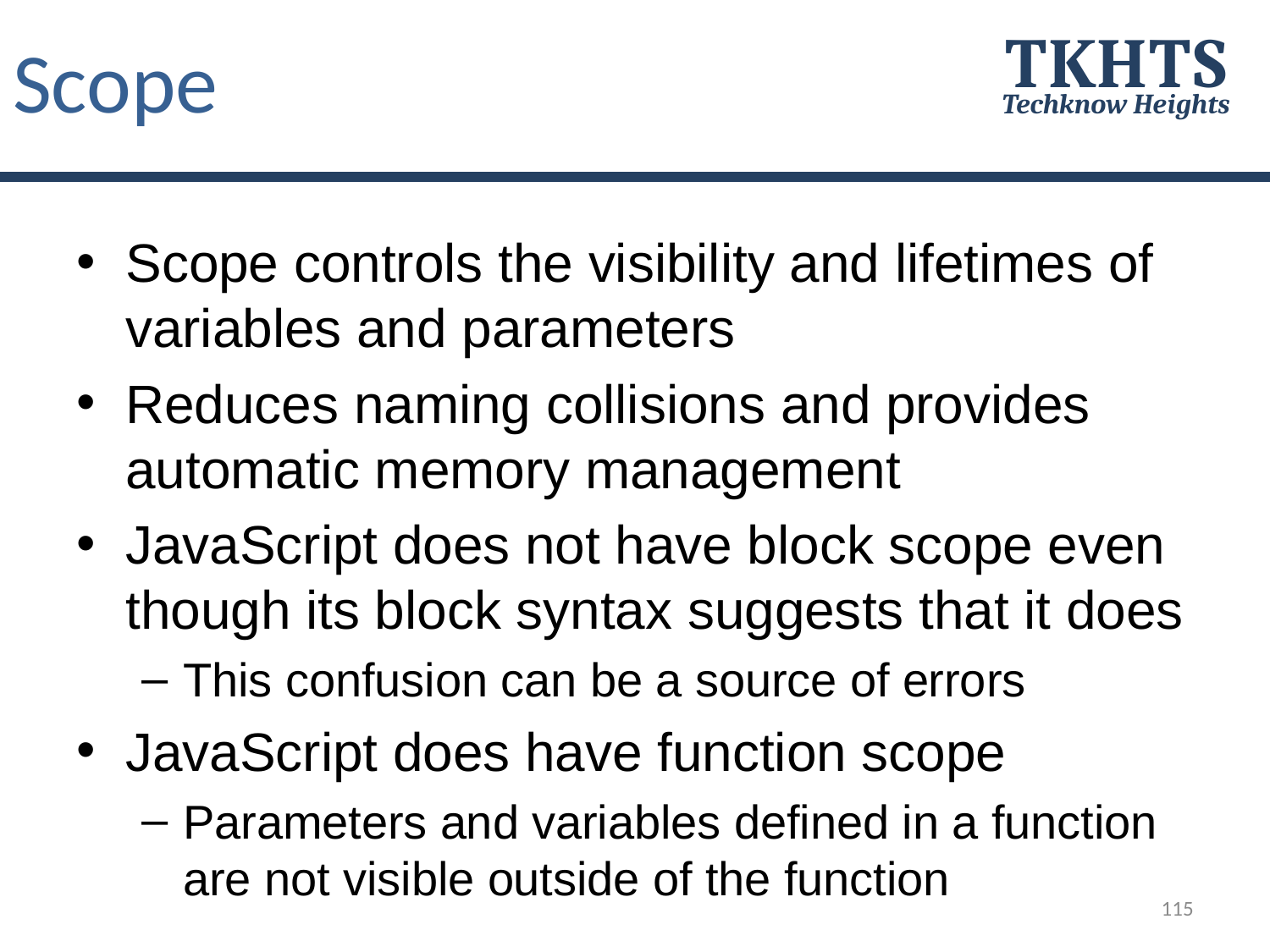

# Scope
TKHTS
Techknow Heights

Scope controls the visibility and lifetimes of variables and parameters
Reduces naming collisions and provides automatic memory management
JavaScript does not have block scope even though its block syntax suggests that it does
This confusion can be a source of errors
JavaScript does have function scope
Parameters and variables defined in a function are not visible outside of the function
115